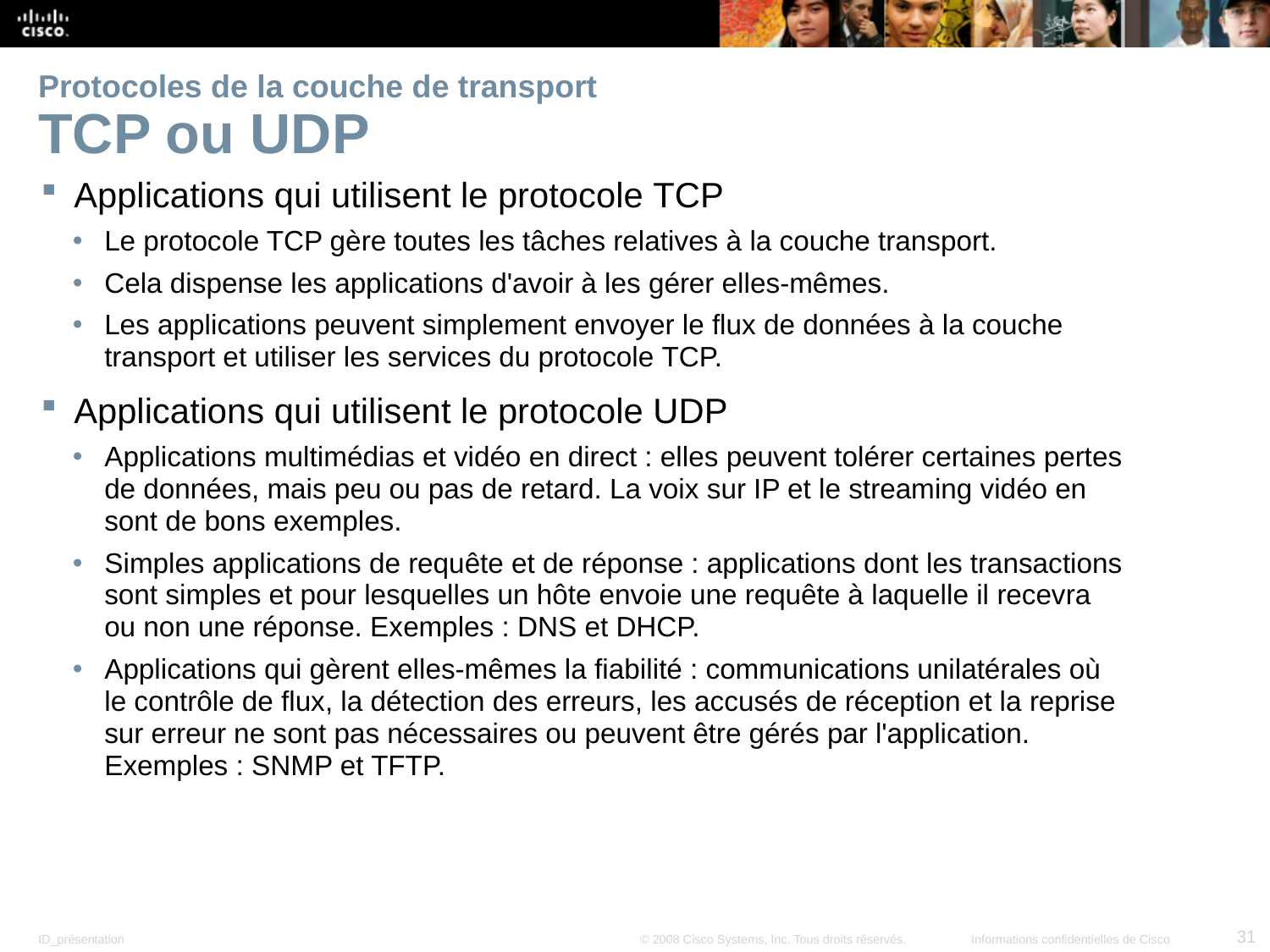

# Protocoles de la couche de transport TCP ou UDP
Applications qui utilisent le protocole TCP
Le protocole TCP gère toutes les tâches relatives à la couche transport.
Cela dispense les applications d'avoir à les gérer elles-mêmes.
Les applications peuvent simplement envoyer le flux de données à la couche transport et utiliser les services du protocole TCP.
Applications qui utilisent le protocole UDP
Applications multimédias et vidéo en direct : elles peuvent tolérer certaines pertes de données, mais peu ou pas de retard. La voix sur IP et le streaming vidéo en sont de bons exemples.
Simples applications de requête et de réponse : applications dont les transactions sont simples et pour lesquelles un hôte envoie une requête à laquelle il recevra ou non une réponse. Exemples : DNS et DHCP.
Applications qui gèrent elles-mêmes la fiabilité : communications unilatérales où le contrôle de flux, la détection des erreurs, les accusés de réception et la reprise sur erreur ne sont pas nécessaires ou peuvent être gérés par l'application.
Exemples : SNMP et TFTP.